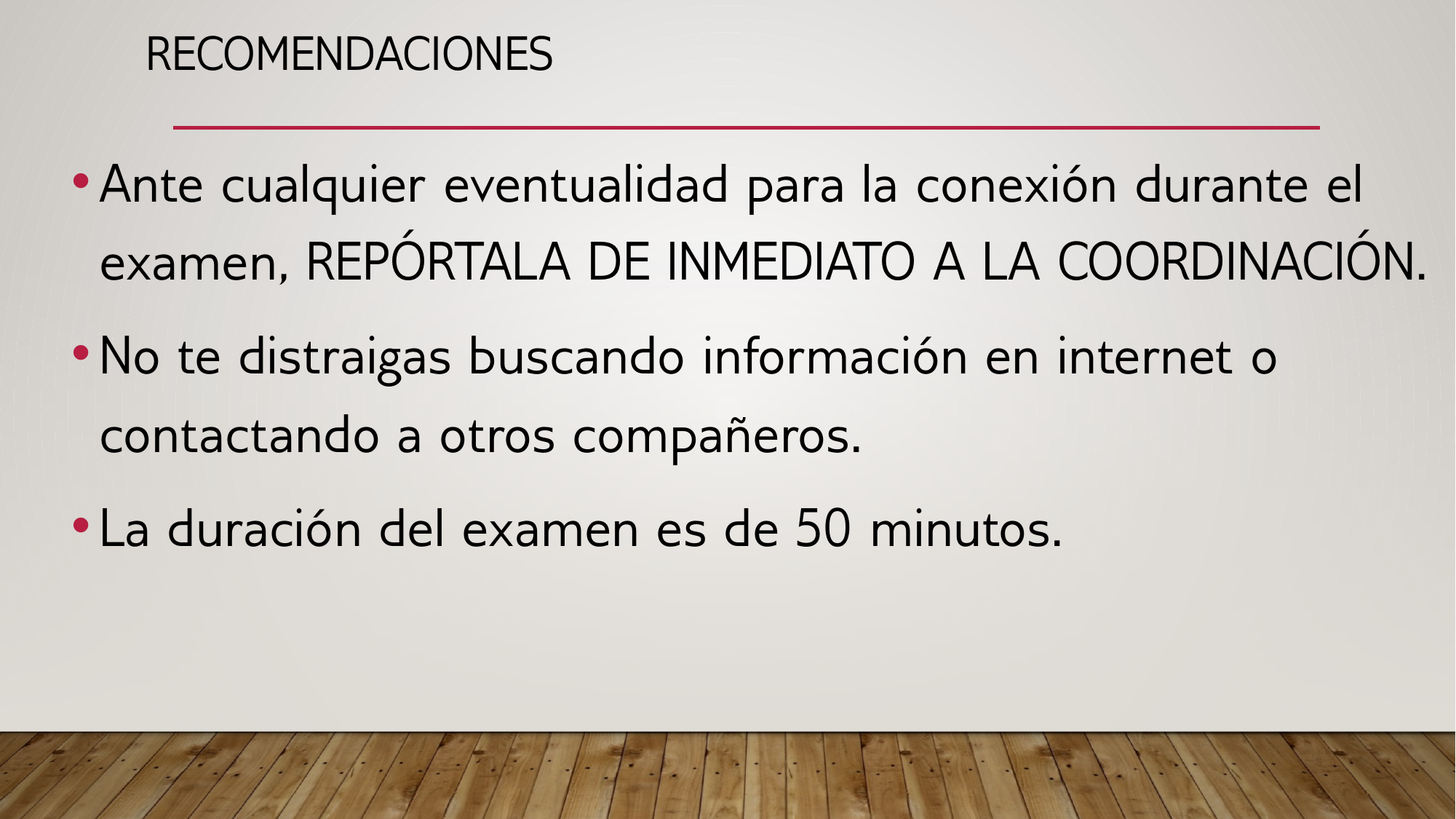

# Recomendaciones
Ante cualquier eventualidad para la conexión durante el examen, REPÓRTALA DE INMEDIATO A LA COORDINACIÓN.
No te distraigas buscando información en internet o contactando a otros compañeros.
La duración del examen es de 50 minutos.